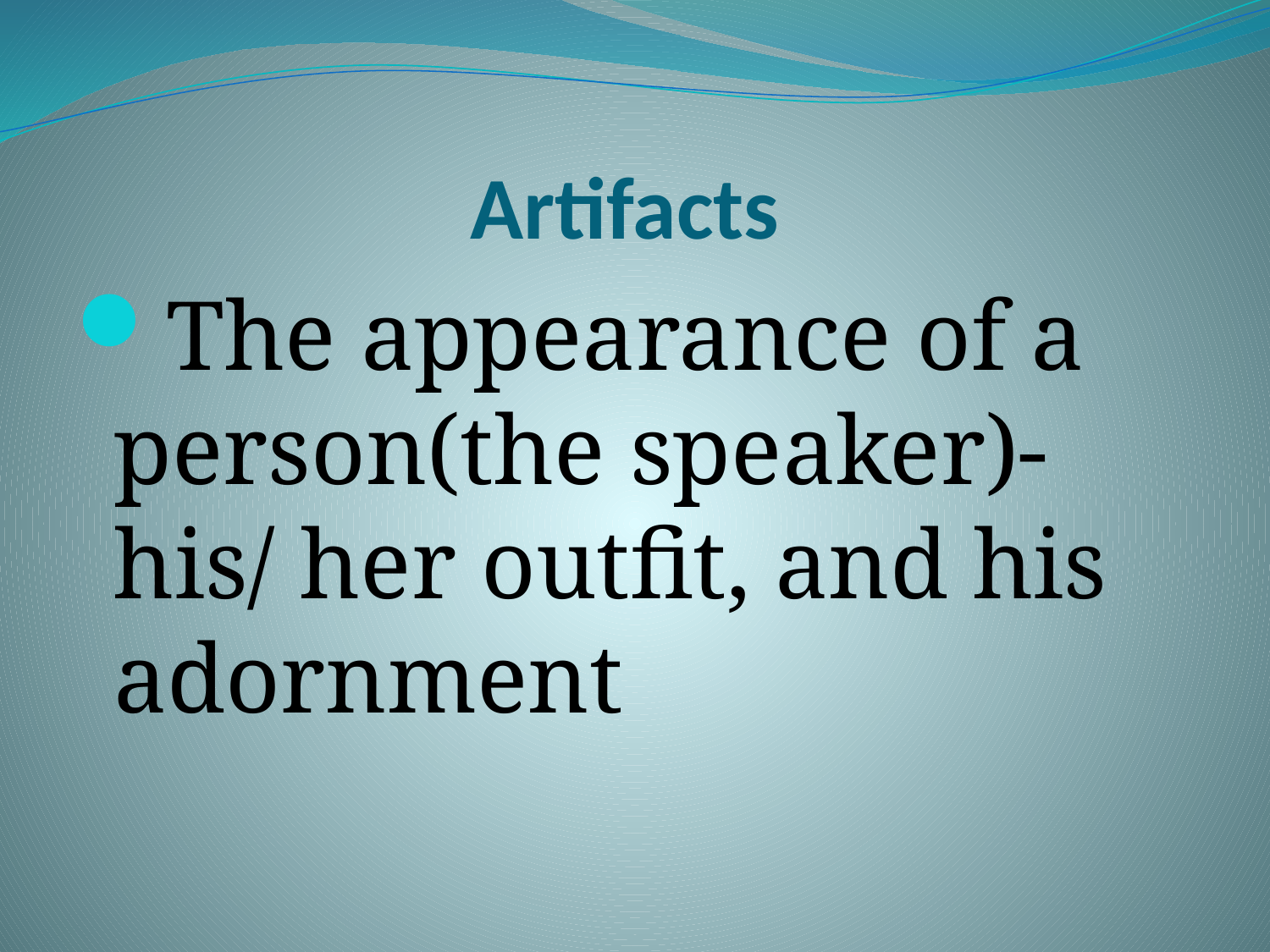

# Artifacts
The appearance of a person(the speaker)- his/ her outfit, and his adornment